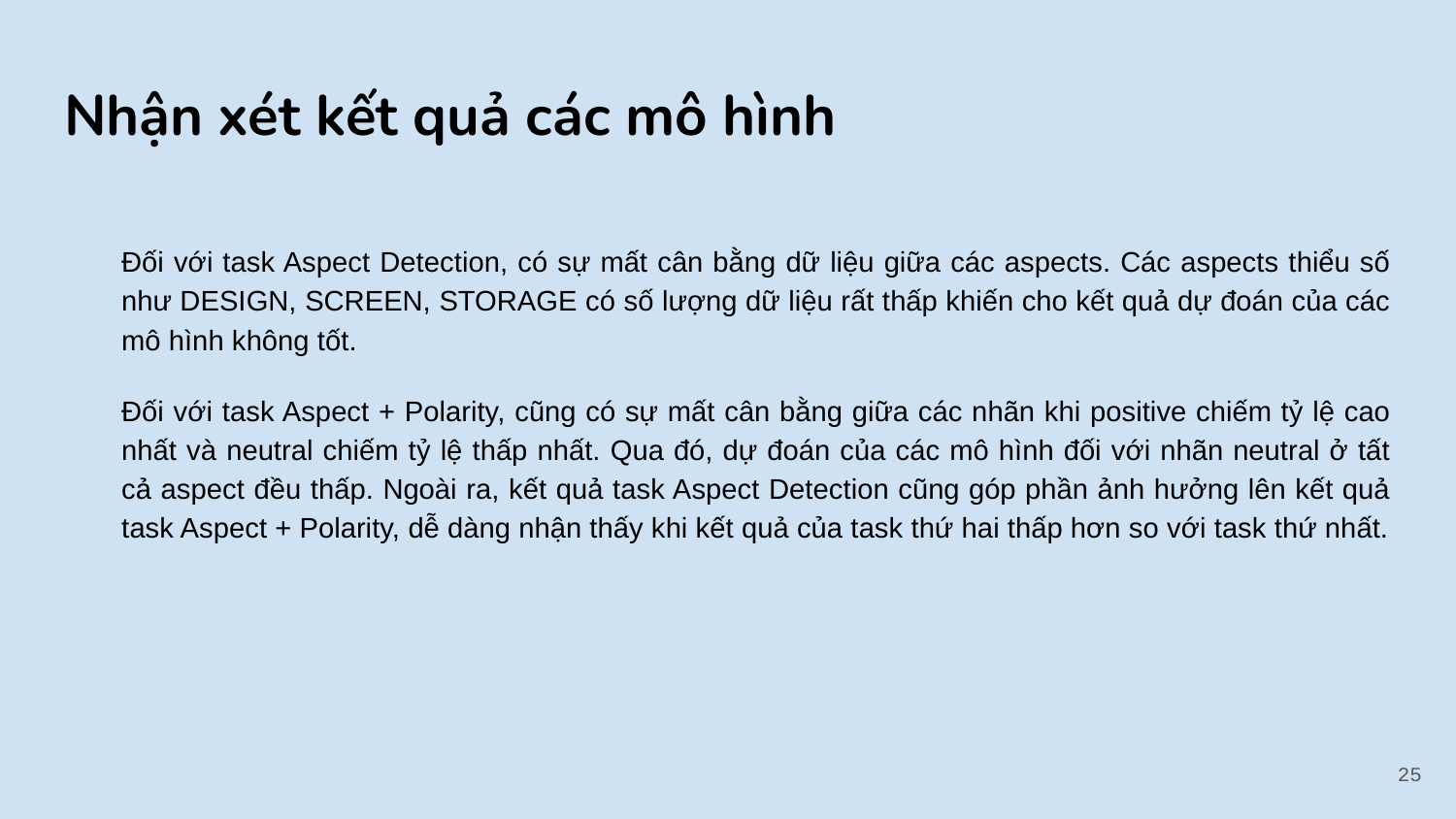

# Nhận xét kết quả các mô hình
Đối với task Aspect Detection, có sự mất cân bằng dữ liệu giữa các aspects. Các aspects thiểu số như DESIGN, SCREEN, STORAGE có số lượng dữ liệu rất thấp khiến cho kết quả dự đoán của các mô hình không tốt.
Đối với task Aspect + Polarity, cũng có sự mất cân bằng giữa các nhãn khi positive chiếm tỷ lệ cao nhất và neutral chiếm tỷ lệ thấp nhất. Qua đó, dự đoán của các mô hình đối với nhãn neutral ở tất cả aspect đều thấp. Ngoài ra, kết quả task Aspect Detection cũng góp phần ảnh hưởng lên kết quả task Aspect + Polarity, dễ dàng nhận thấy khi kết quả của task thứ hai thấp hơn so với task thứ nhất.
25